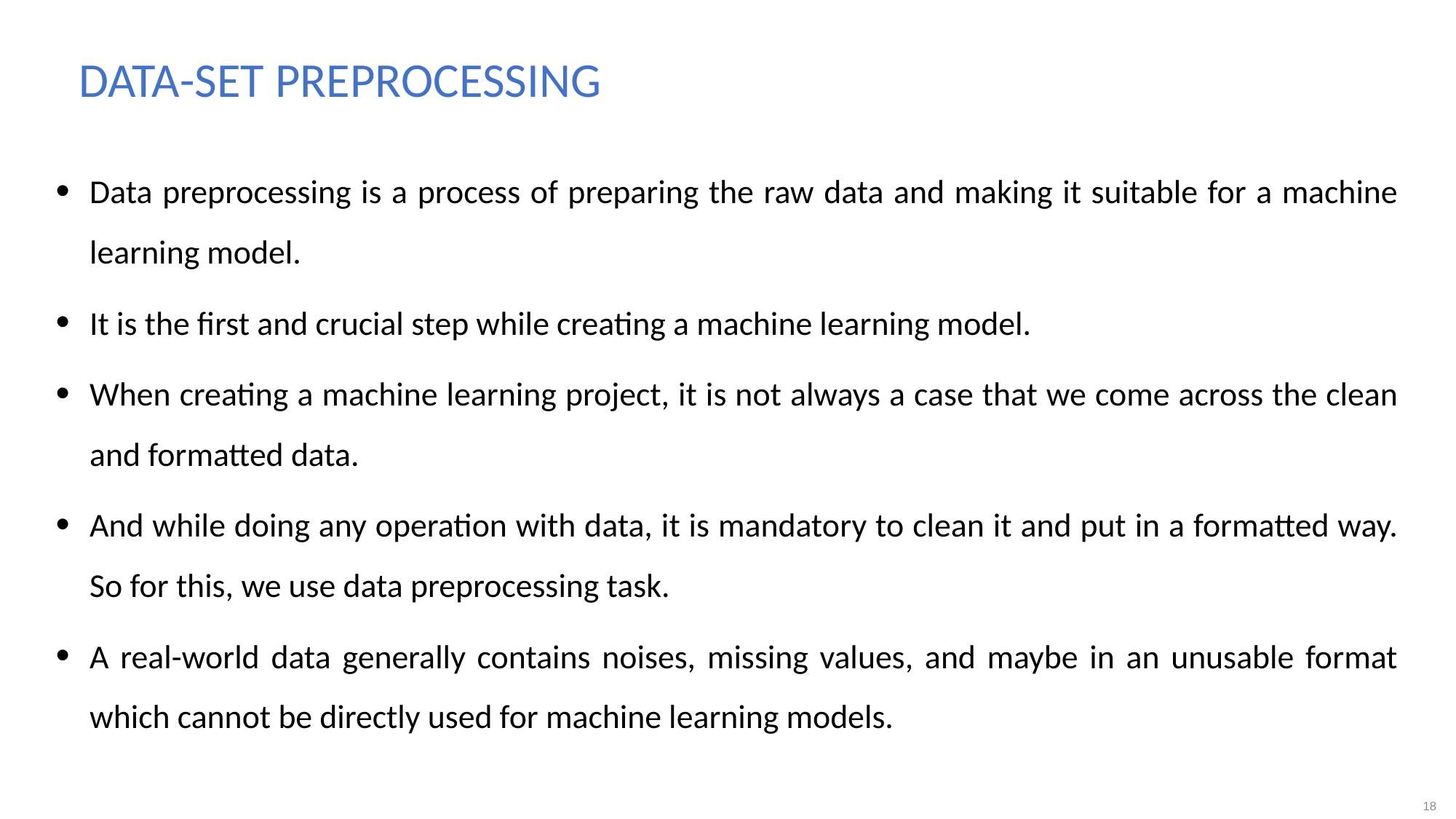

DATA-SET PREPROCESSING
Data preprocessing is a process of preparing the raw data and making it suitable for a machine learning model.
It is the first and crucial step while creating a machine learning model.
When creating a machine learning project, it is not always a case that we come across the clean and formatted data.
And while doing any operation with data, it is mandatory to clean it and put in a formatted way. So for this, we use data preprocessing task.
A real-world data generally contains noises, missing values, and maybe in an unusable format which cannot be directly used for machine learning models.